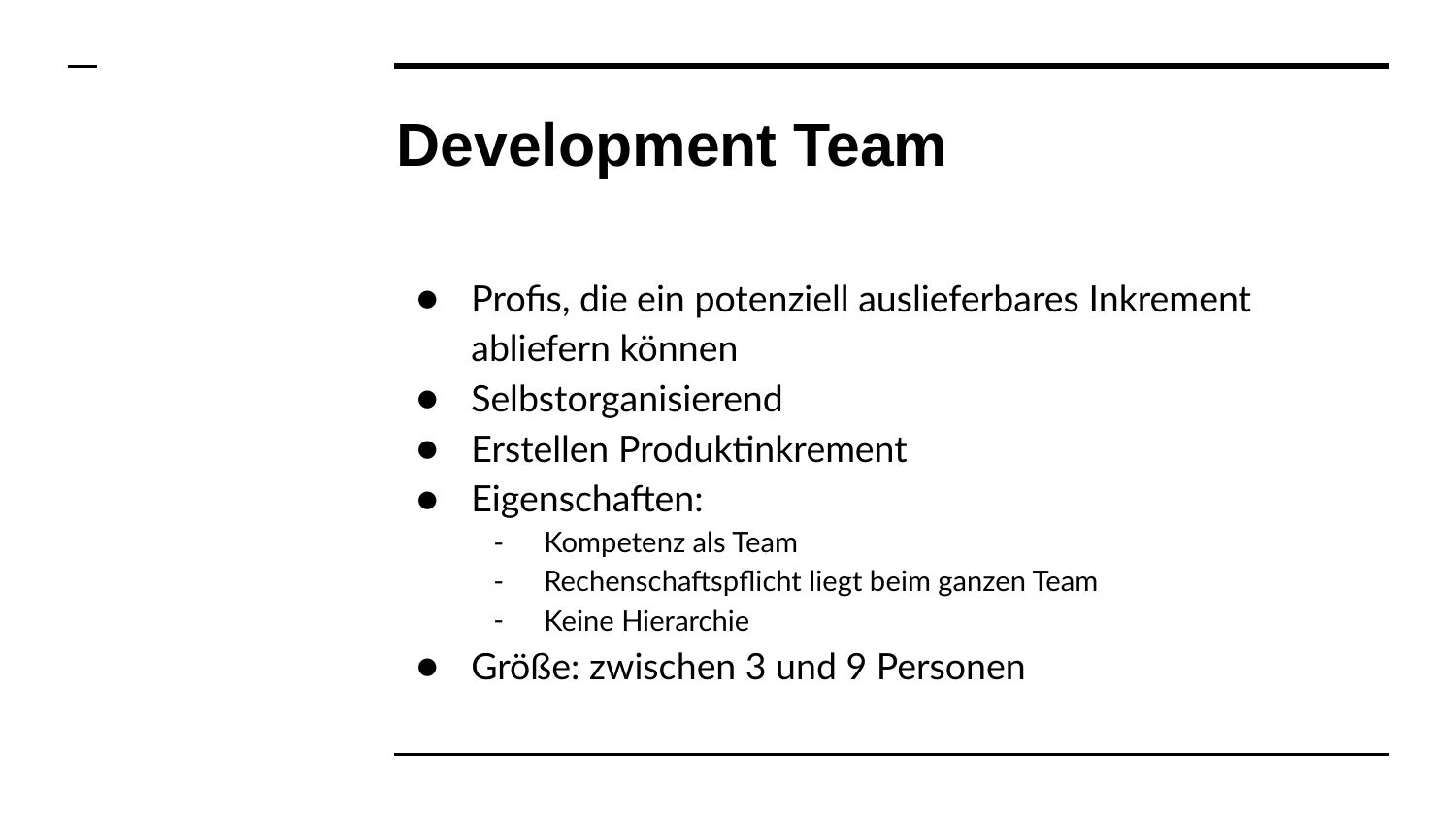

# Development Team
Profis, die ein potenziell auslieferbares Inkrement abliefern können
Selbstorganisierend
Erstellen Produktinkrement
Eigenschaften:
Kompetenz als Team
Rechenschaftspflicht liegt beim ganzen Team
Keine Hierarchie
Größe: zwischen 3 und 9 Personen